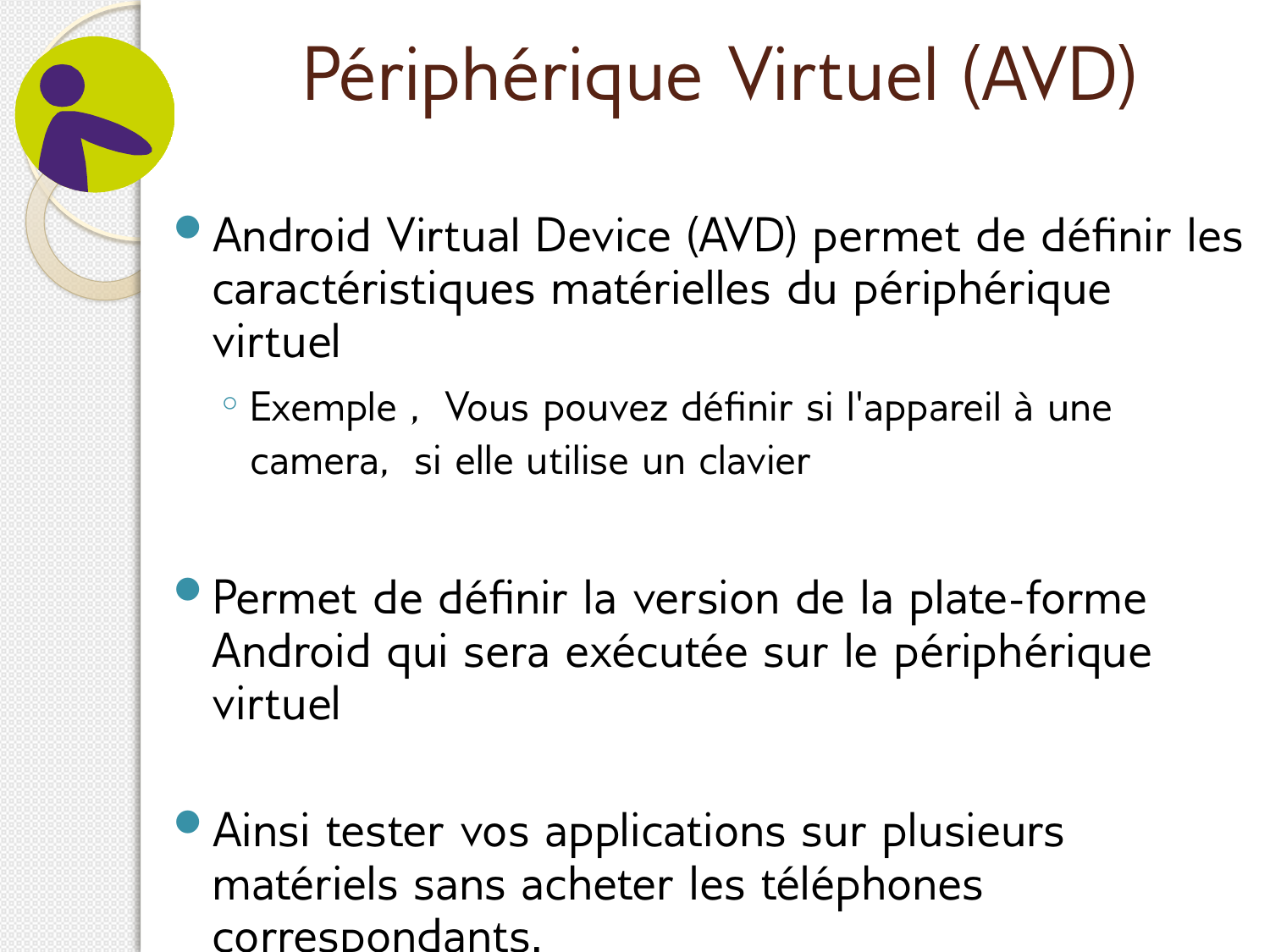

# Périphérique Virtuel (AVD)

Android Virtual Device (AVD) permet de définir les caractéristiques matérielles du périphérique virtuel
Exemple ,  Vous pouvez définir si l'appareil à une camera,  si elle utilise un clavier

Permet de définir la version de la plate-forme Android qui sera exécutée sur le périphérique virtuel

Ainsi tester vos applications sur plusieurs matériels sans acheter les téléphones correspondants.